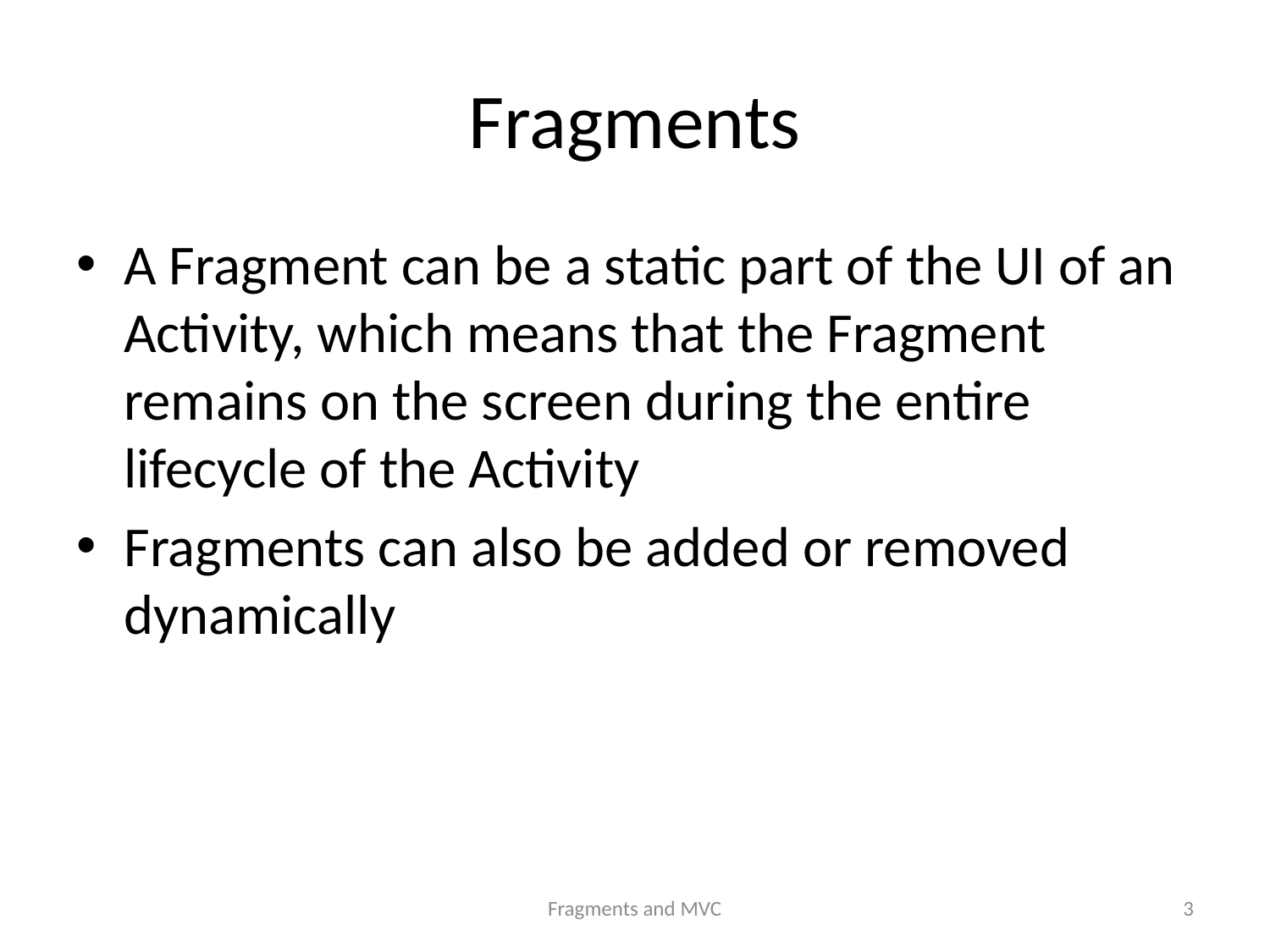

# Fragments
A Fragment can be a static part of the UI of an Activity, which means that the Fragment remains on the screen during the entire lifecycle of the Activity
Fragments can also be added or removed dynamically
Fragments and MVC
3